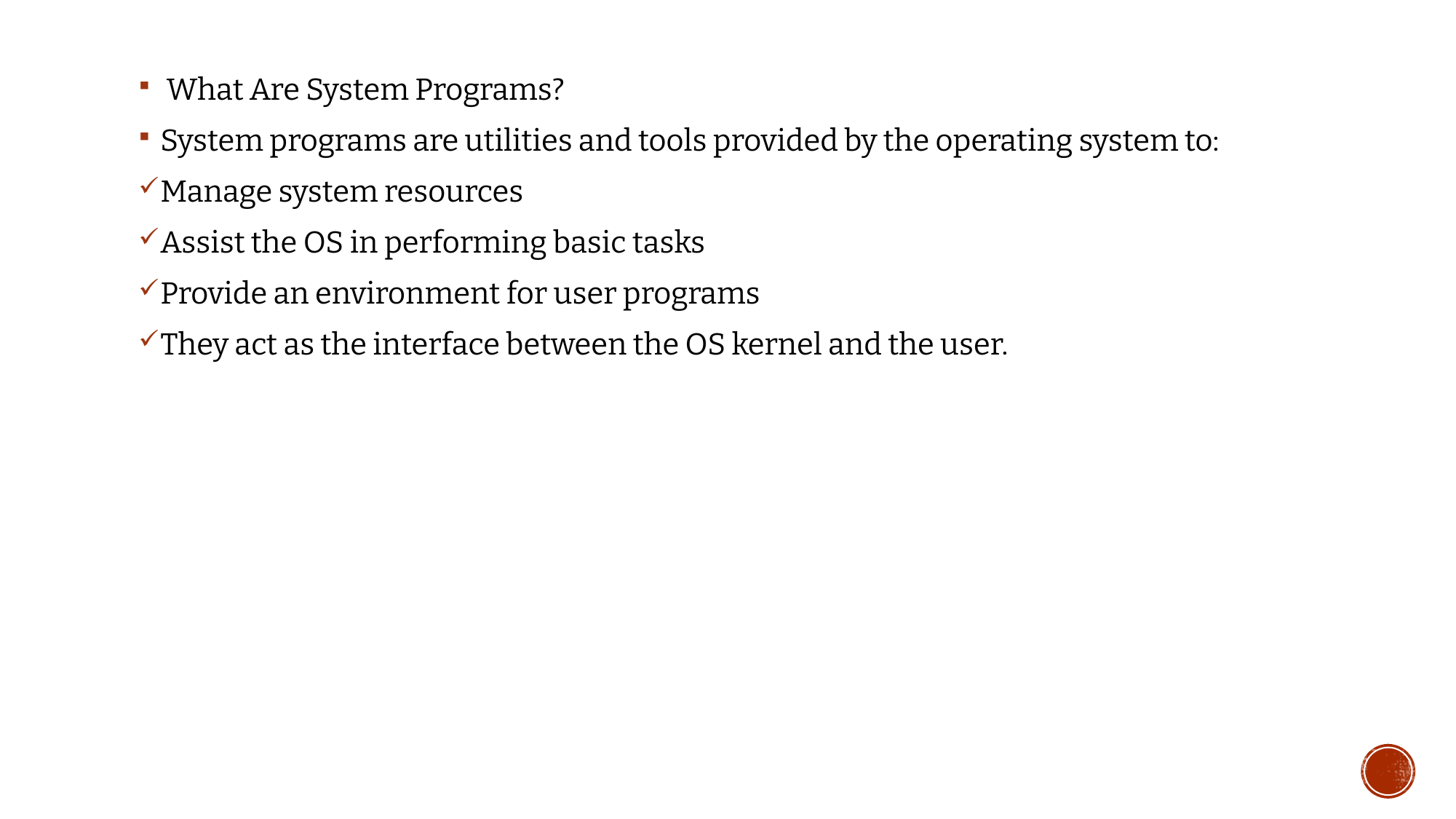

What Are System Programs?
System programs are utilities and tools provided by the operating system to:
Manage system resources
Assist the OS in performing basic tasks
Provide an environment for user programs
They act as the interface between the OS kernel and the user.